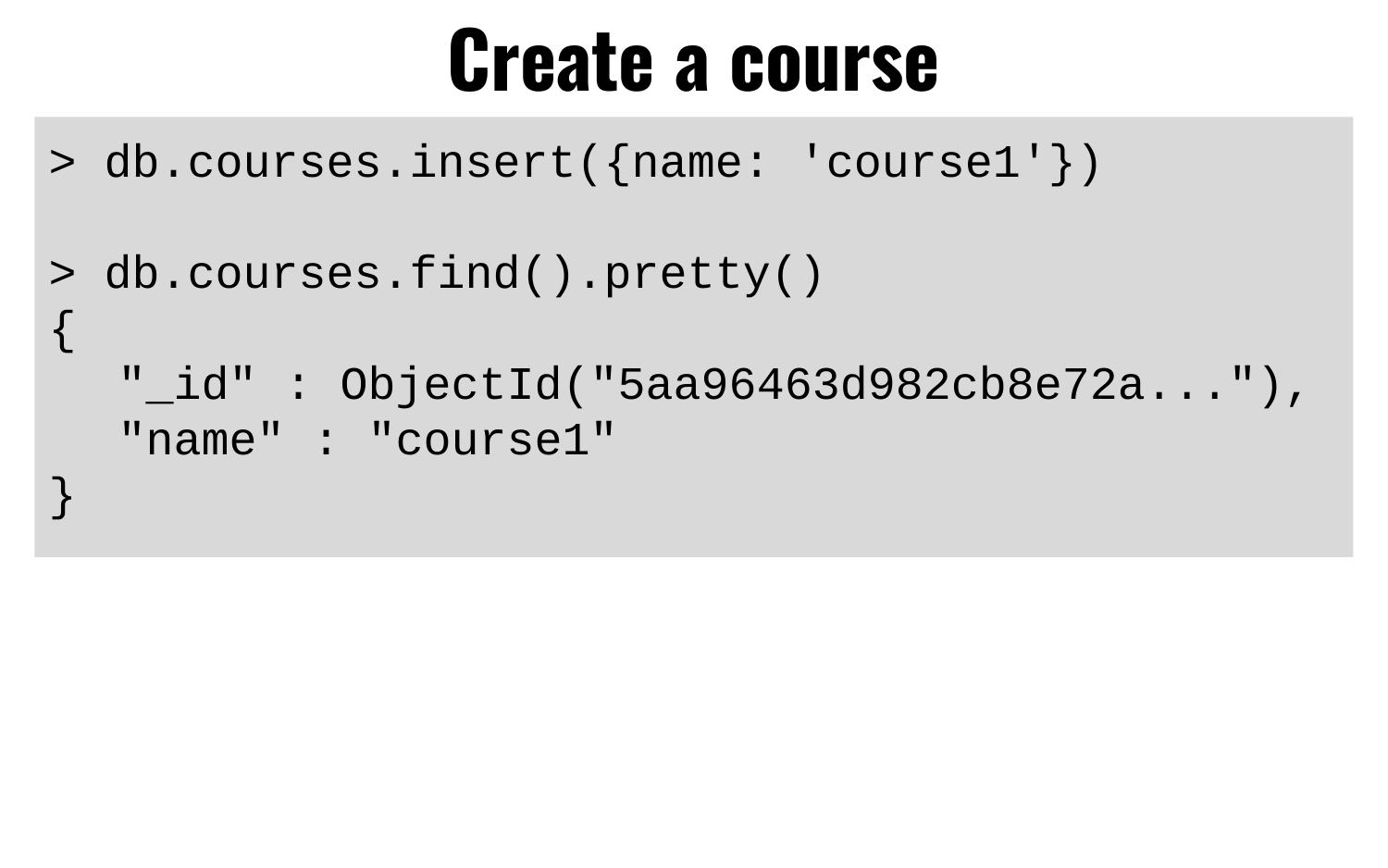

# Create a course
> db.courses.insert({name: 'course1'})

> db.courses.find().pretty()
{
"_id" : ObjectId("5aa96463d982cb8e72a..."),
"name" : "course1"
}